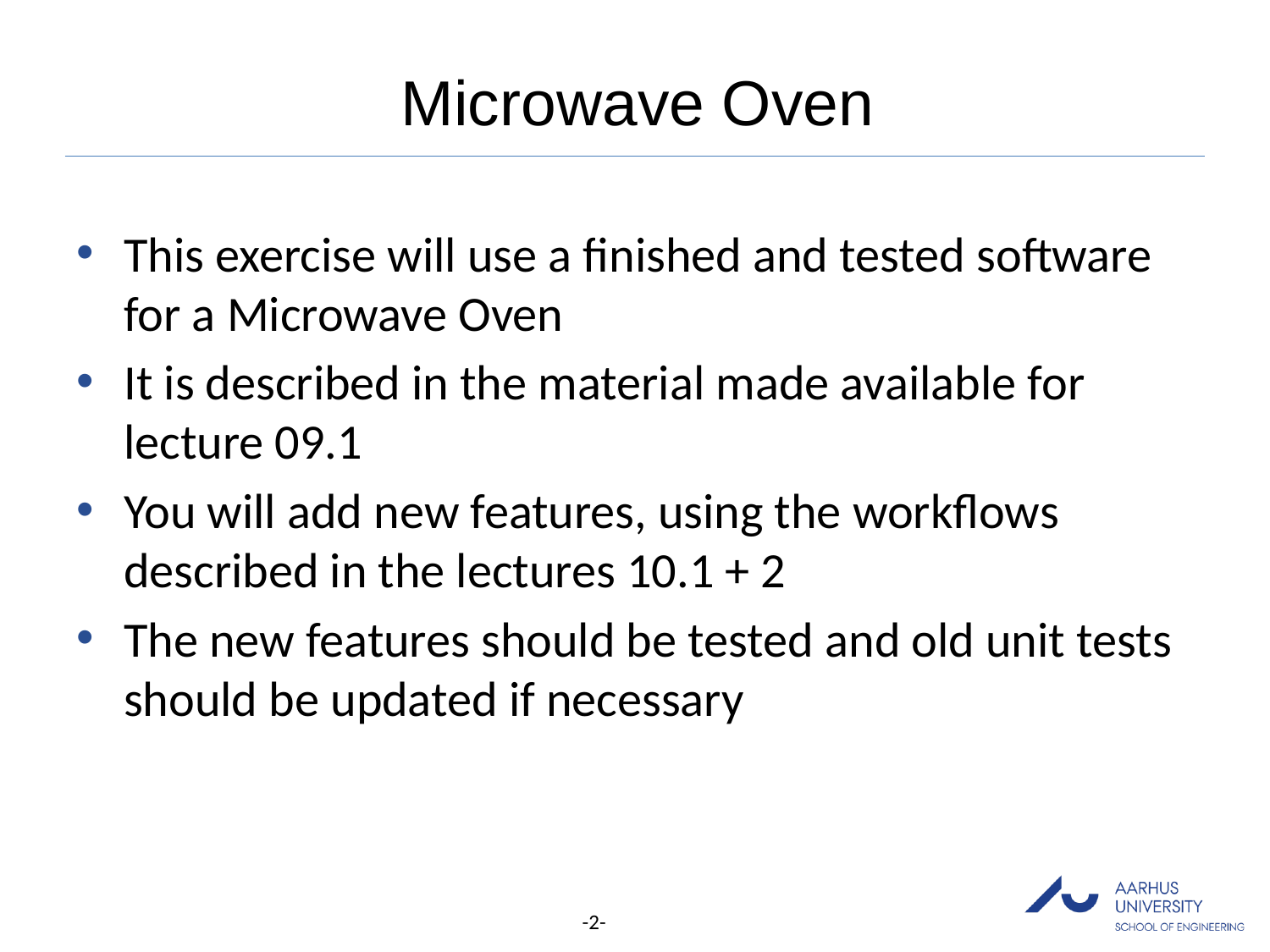

# Microwave Oven
This exercise will use a finished and tested software for a Microwave Oven
It is described in the material made available for lecture 09.1
You will add new features, using the workflows described in the lectures 10.1 + 2
The new features should be tested and old unit tests should be updated if necessary